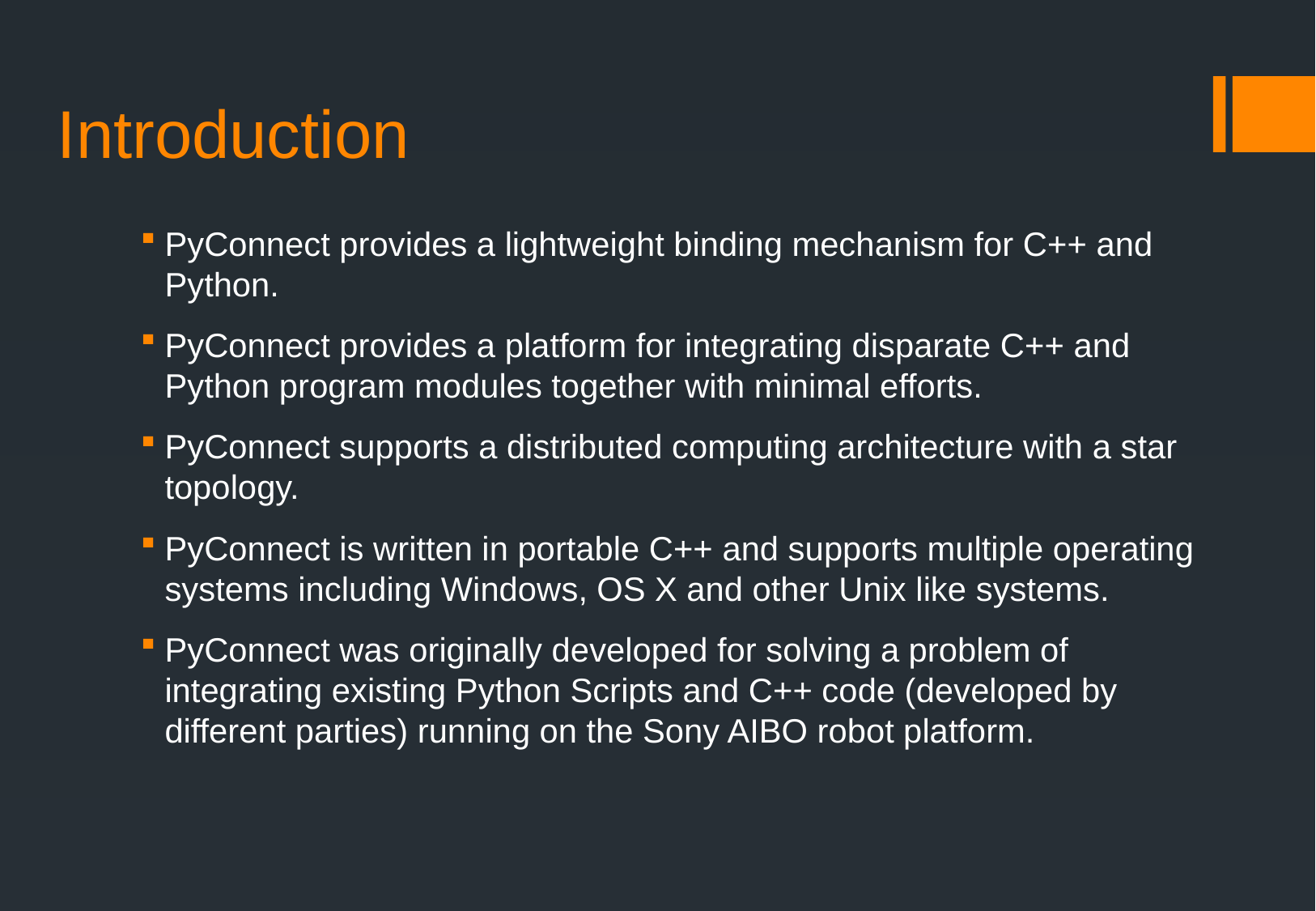

# Introduction
PyConnect provides a lightweight binding mechanism for C++ and Python.
PyConnect provides a platform for integrating disparate C++ and Python program modules together with minimal efforts.
PyConnect supports a distributed computing architecture with a star topology.
PyConnect is written in portable C++ and supports multiple operating systems including Windows, OS X and other Unix like systems.
PyConnect was originally developed for solving a problem of integrating existing Python Scripts and C++ code (developed by different parties) running on the Sony AIBO robot platform.